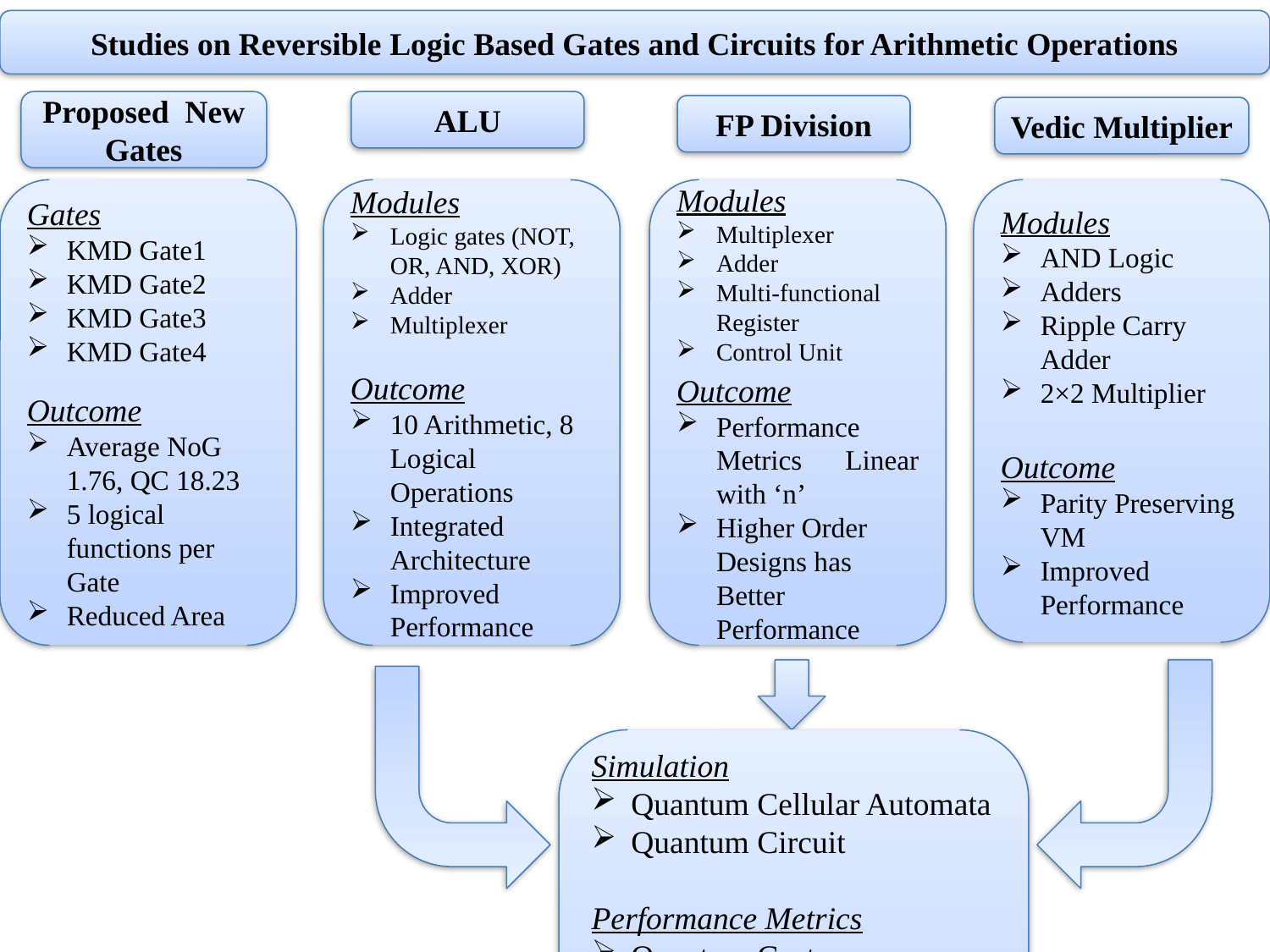

Studies on Reversible Logic Based Gates and Circuits for Arithmetic Operations
Modules
Logic gates (NOT, OR, AND, XOR)
Adder
Multiplexer

Outcome
10 Arithmetic, 8 Logical Operations
Integrated Architecture
Improved Performance
Modules
Multiplexer
Adder
Multi-functional Register
Control Unit

Outcome
Performance Metrics Linear with ‘n’
Higher Order Designs has Better Performance
Modules
AND Logic
Adders
Ripple Carry Adder
2×2 Multiplier

Outcome
Parity Preserving VM
Improved Performance

Simulation
Quantum Cellular Automata
Quantum Circuit

Performance Metrics
Quantum Cost
Constant Inputs
Garbage Output
Number of Gates
Logical Calculations
ALU
FP Division
Vedic Multiplier
Proposed  New Gates
Gates
KMD Gate1
KMD Gate2
KMD Gate3
KMD Gate4

Outcome
Average NoG 1.76, QC 18.23
5 logical functions per Gate
Reduced Area